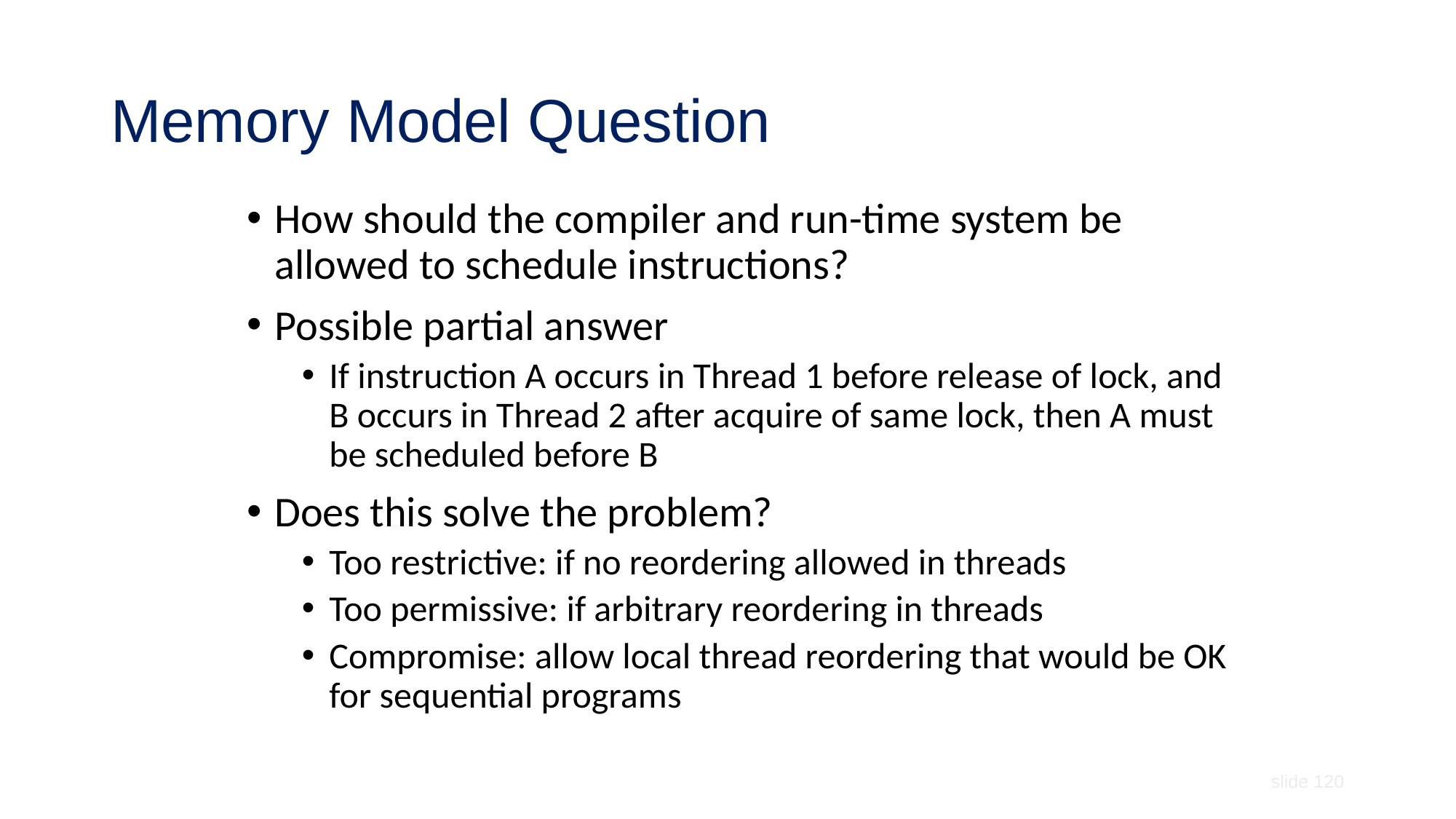

# Memory Model Question
How should the compiler and run-time system be allowed to schedule instructions?
Possible partial answer
If instruction A occurs in Thread 1 before release of lock, and B occurs in Thread 2 after acquire of same lock, then A must be scheduled before B
Does this solve the problem?
Too restrictive: if no reordering allowed in threads
Too permissive: if arbitrary reordering in threads
Compromise: allow local thread reordering that would be OK for sequential programs
slide 120